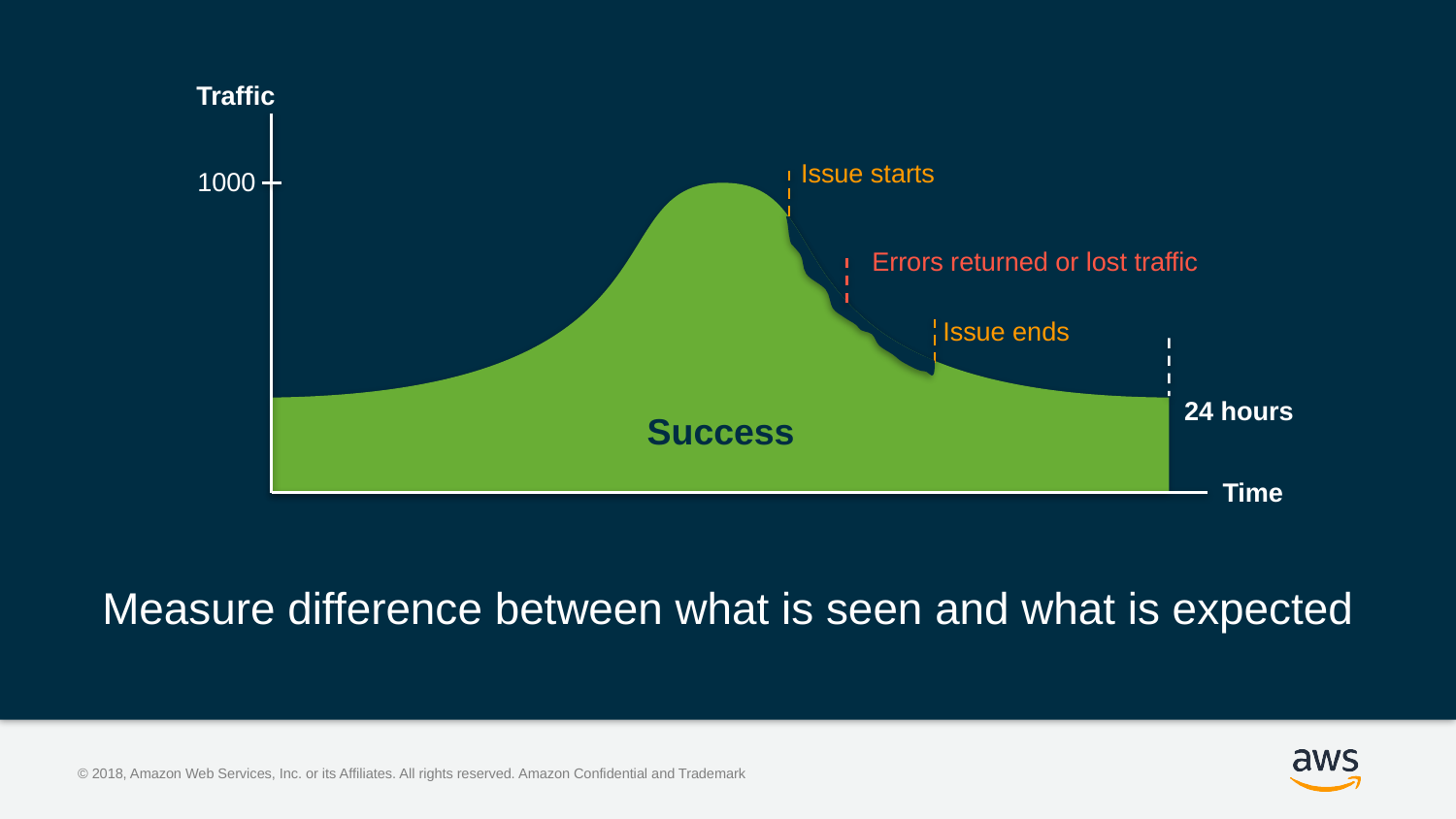

Traffic
Issue starts
1000

Errors returned or lost traffic
Issue ends
24 hours
Success
Time
Measure difference between what is seen and what is expected